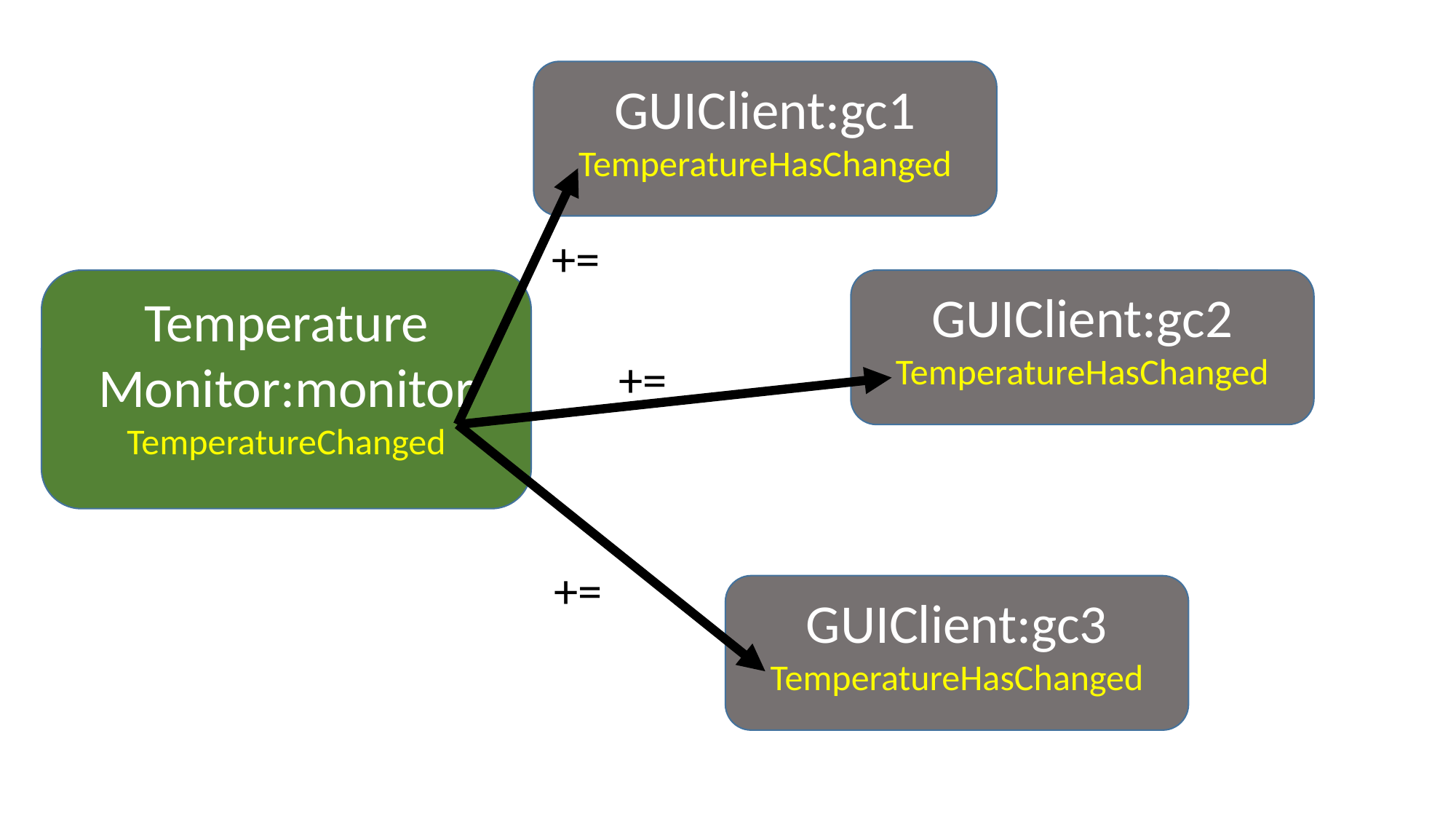

GUIClient:gc1
TemperatureHasChanged

+=
Temperature
Monitor:monitor
TemperatureChanged
GUIClient:gc2
TemperatureHasChanged

+=
+=
GUIClient:gc3
TemperatureHasChanged